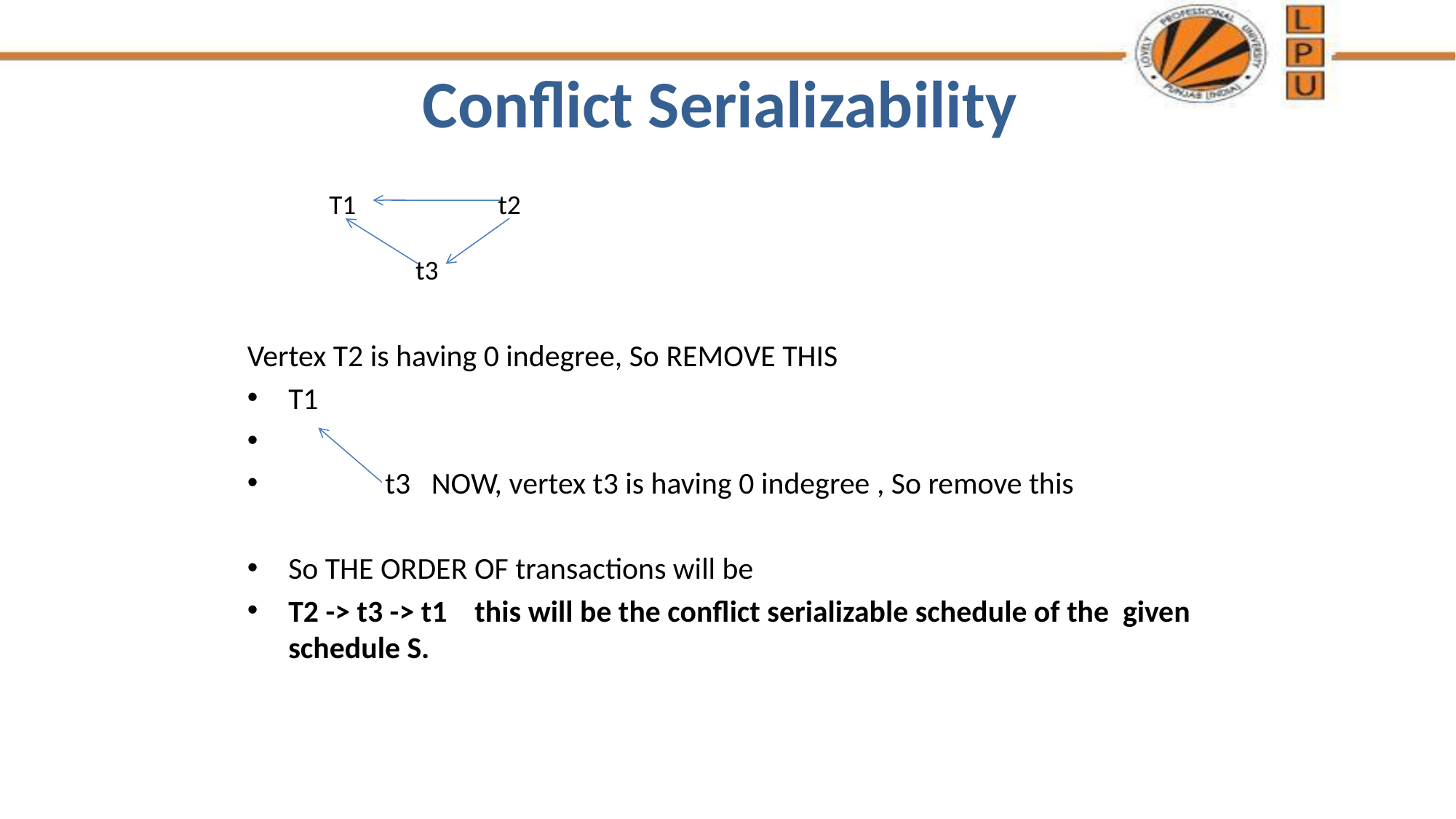

# Conflict Serializability

Vertex T2 is having 0 indegree, So REMOVE THIS
T1

              t3   NOW, vertex t3 is having 0 indegree , So remove this

So THE ORDER OF transactions will be
T2 -> t3 -> t1    this will be the conflict serializable schedule of the  given schedule S.

T1                       t2

              t3